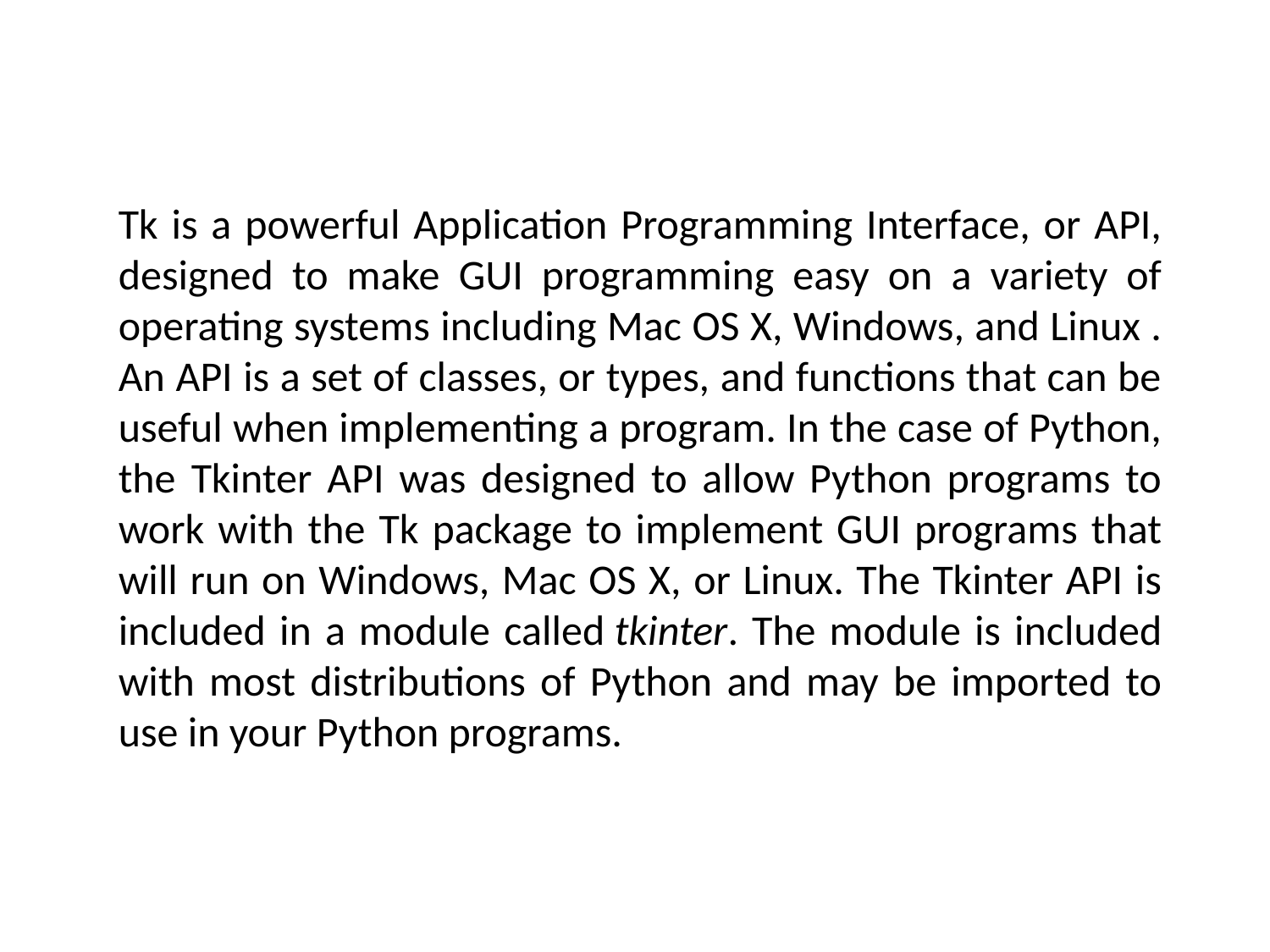

Tk is a powerful Application Programming Interface, or API, designed to make GUI programming easy on a variety of operating systems including Mac OS X, Windows, and Linux . An API is a set of classes, or types, and functions that can be useful when implementing a program. In the case of Python, the Tkinter API was designed to allow Python programs to work with the Tk package to implement GUI programs that will run on Windows, Mac OS X, or Linux. The Tkinter API is included in a module called tkinter. The module is included with most distributions of Python and may be imported to use in your Python programs.